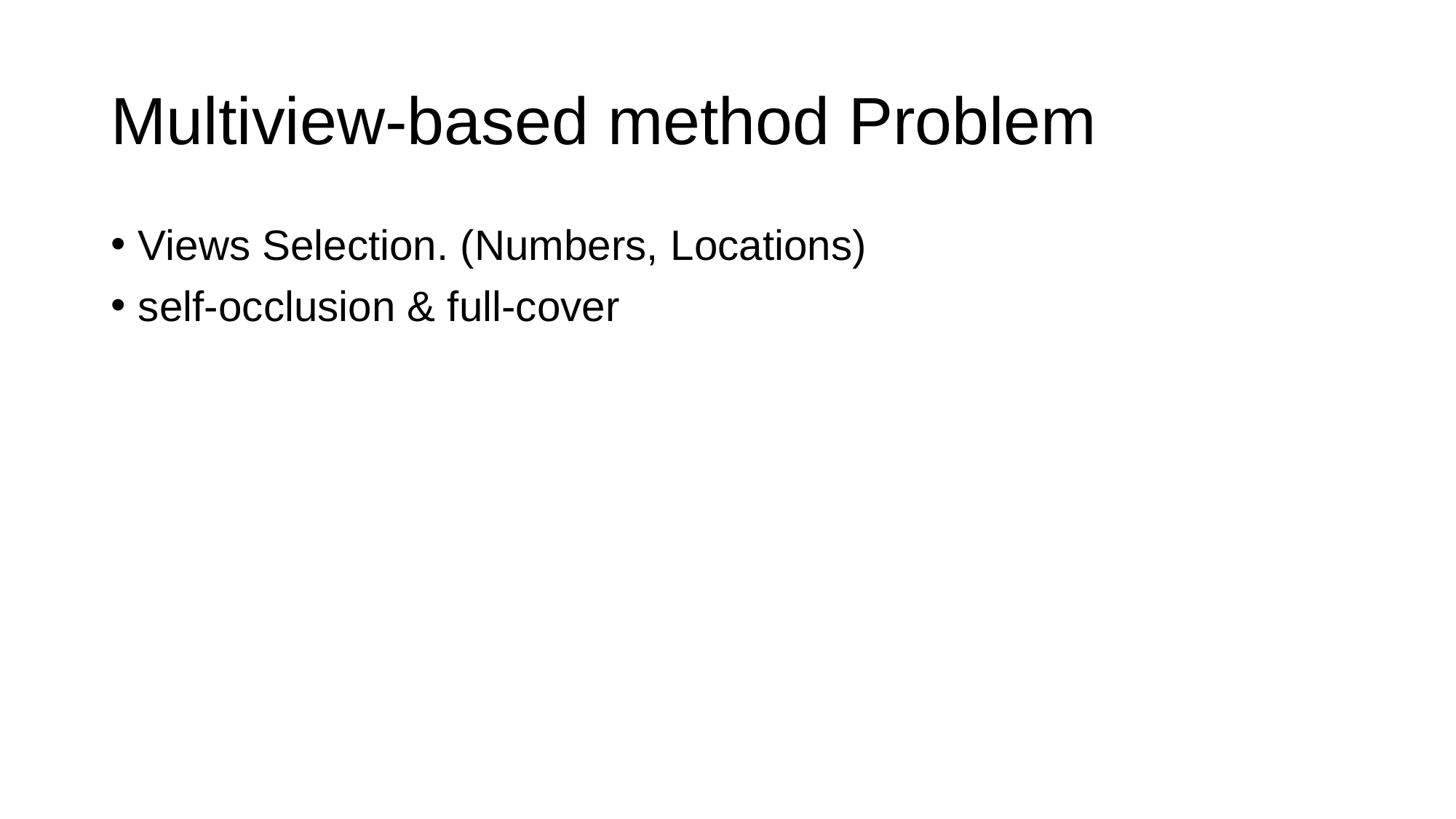

# Multiview-based method Problem
Views Selection. (Numbers, Locations)
self-occlusion & full-cover